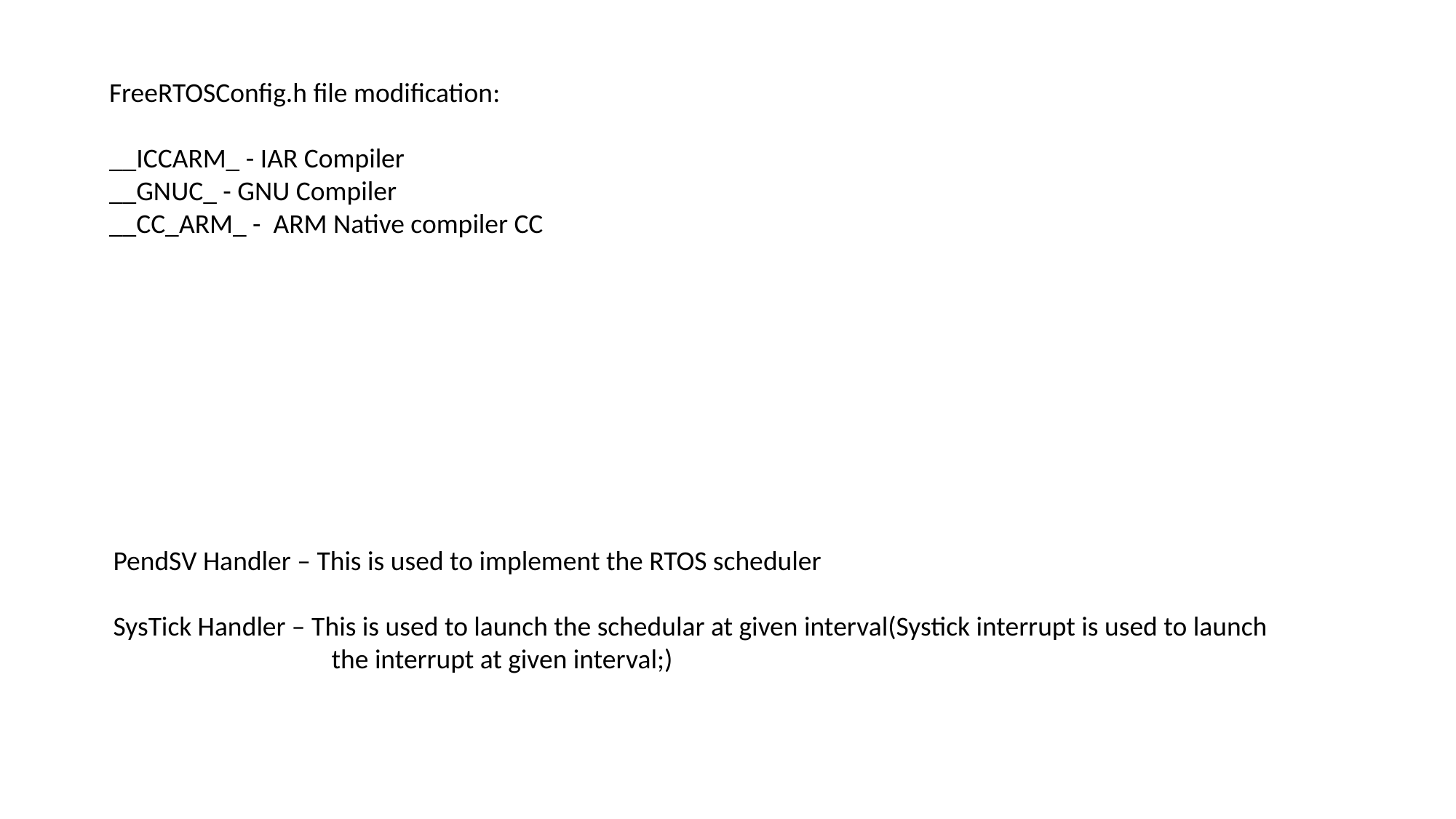

FreeRTOSConfig.h file modification:

__ICCARM_ - IAR Compiler
__GNUC_ - GNU Compiler
__CC_ARM_ -  ARM Native compiler CC
PendSV Handler – This is used to implement the RTOS scheduler

SysTick Handler – This is used to launch the schedular at given interval(Systick interrupt is used to launch
		the interrupt at given interval;)